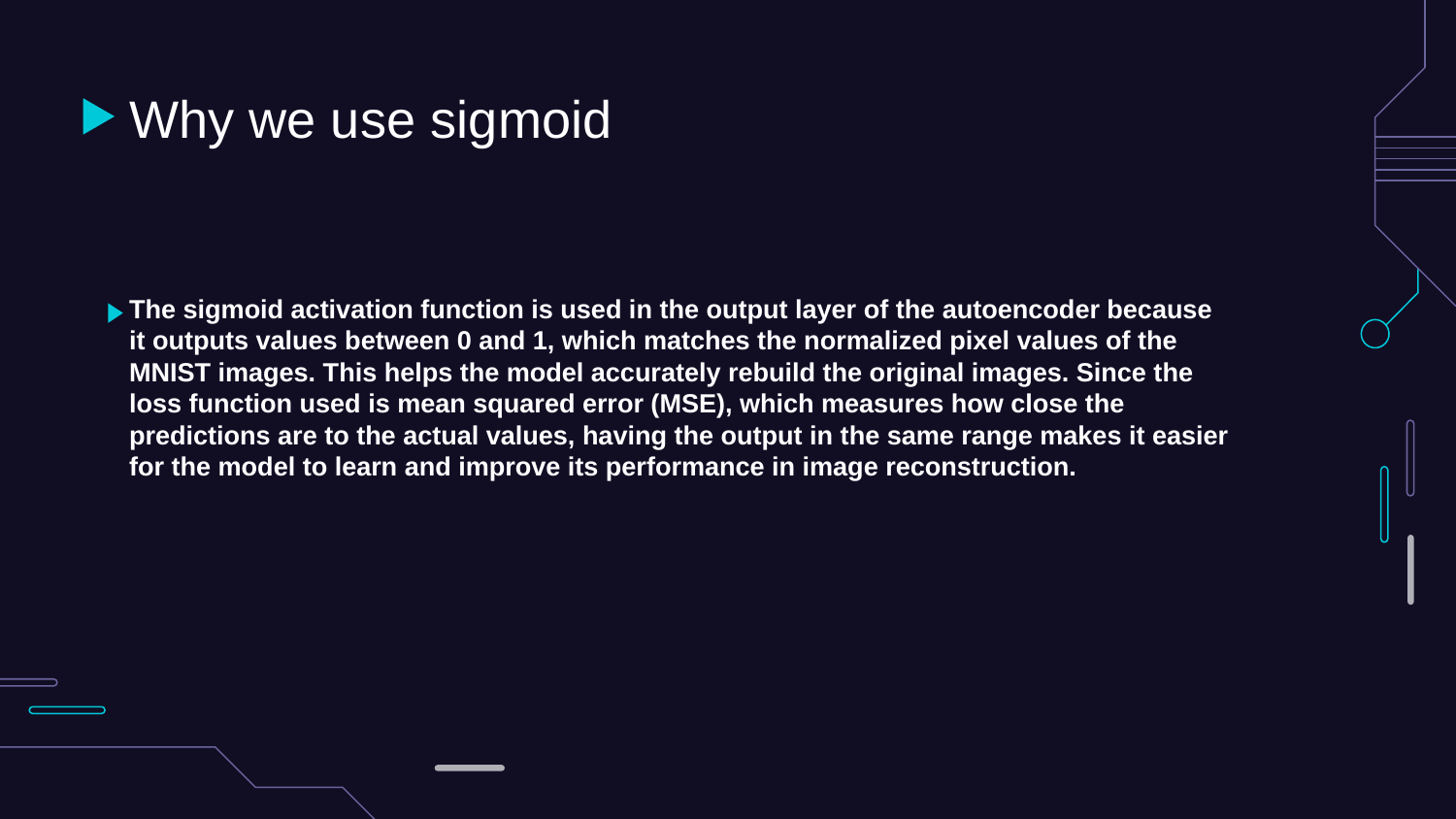

# Why we use sigmoid
The sigmoid activation function is used in the output layer of the autoencoder because it outputs values between 0 and 1, which matches the normalized pixel values of the MNIST images. This helps the model accurately rebuild the original images. Since the loss function used is mean squared error (MSE), which measures how close the predictions are to the actual values, having the output in the same range makes it easier for the model to learn and improve its performance in image reconstruction.